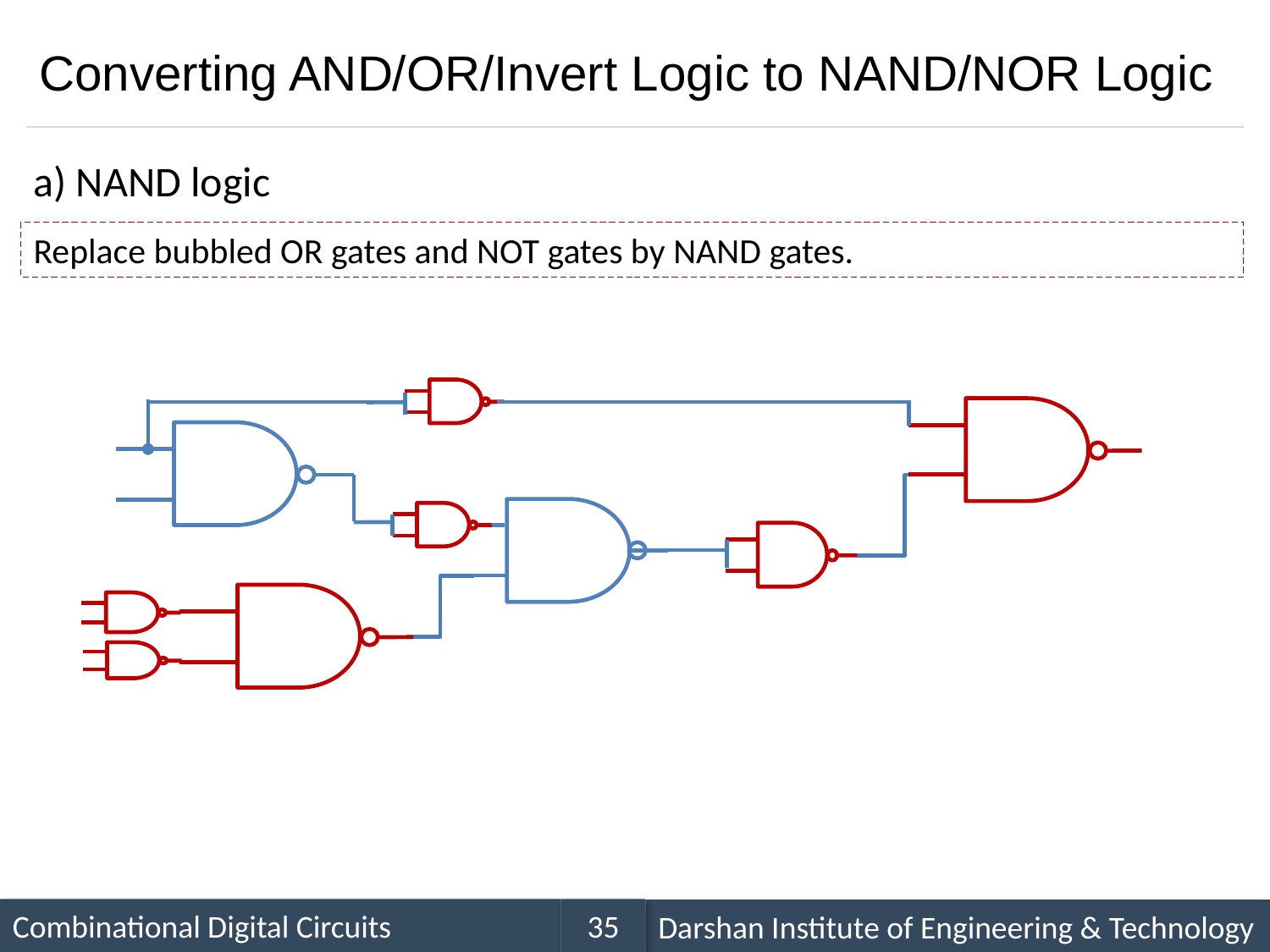

# Converting AND/OR/Invert Logic to NAND/NOR Logic
a) NAND logic
Replace bubbled OR gates and NOT gates by NAND gates.